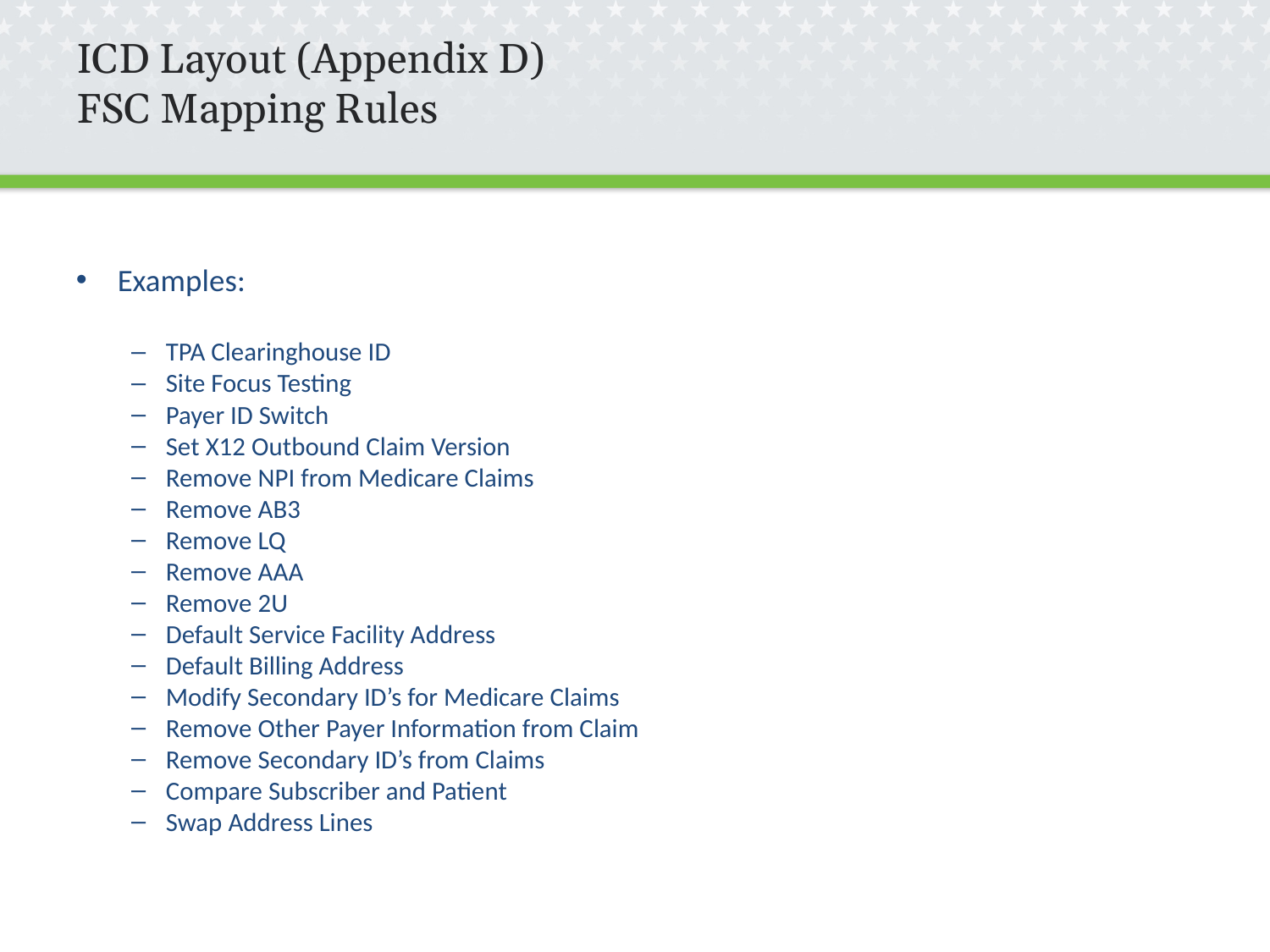

# ICD Layout (Appendix D) FSC Mapping Rules
Examples:

TPA Clearinghouse ID
Site Focus Testing
Payer ID Switch
Set X12 Outbound Claim Version
Remove NPI from Medicare Claims
Remove AB3
Remove LQ
Remove AAA
Remove 2U
Default Service Facility Address
Default Billing Address
Modify Secondary ID’s for Medicare Claims
Remove Other Payer Information from Claim
Remove Secondary ID’s from Claims
Compare Subscriber and Patient
Swap Address Lines